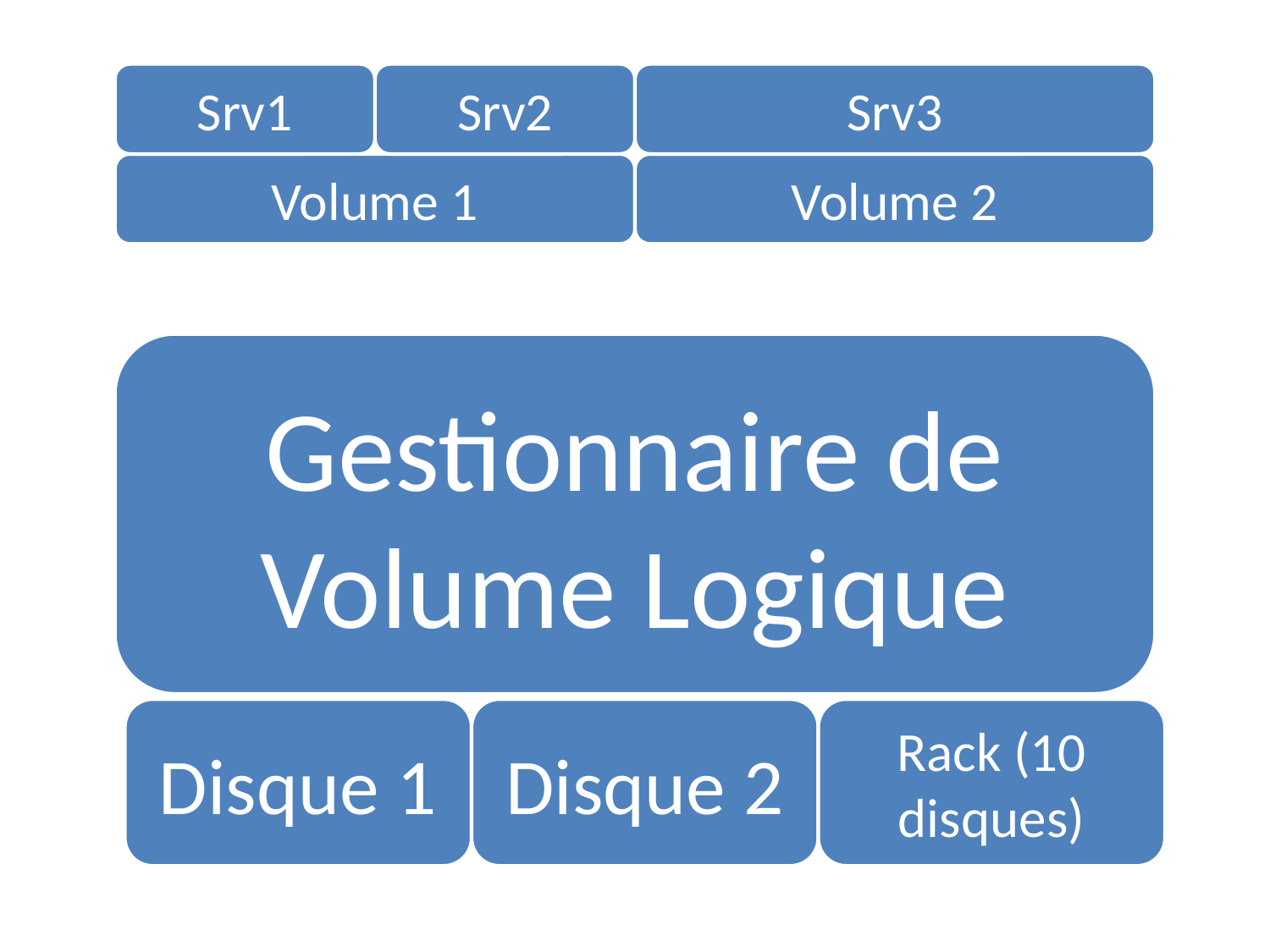

Gestionnaire de Volume Logique
Volume 1
Volume 2
Srv1
Srv2
Srv3
Disque 2
Rack (10 disques)
Disque 1